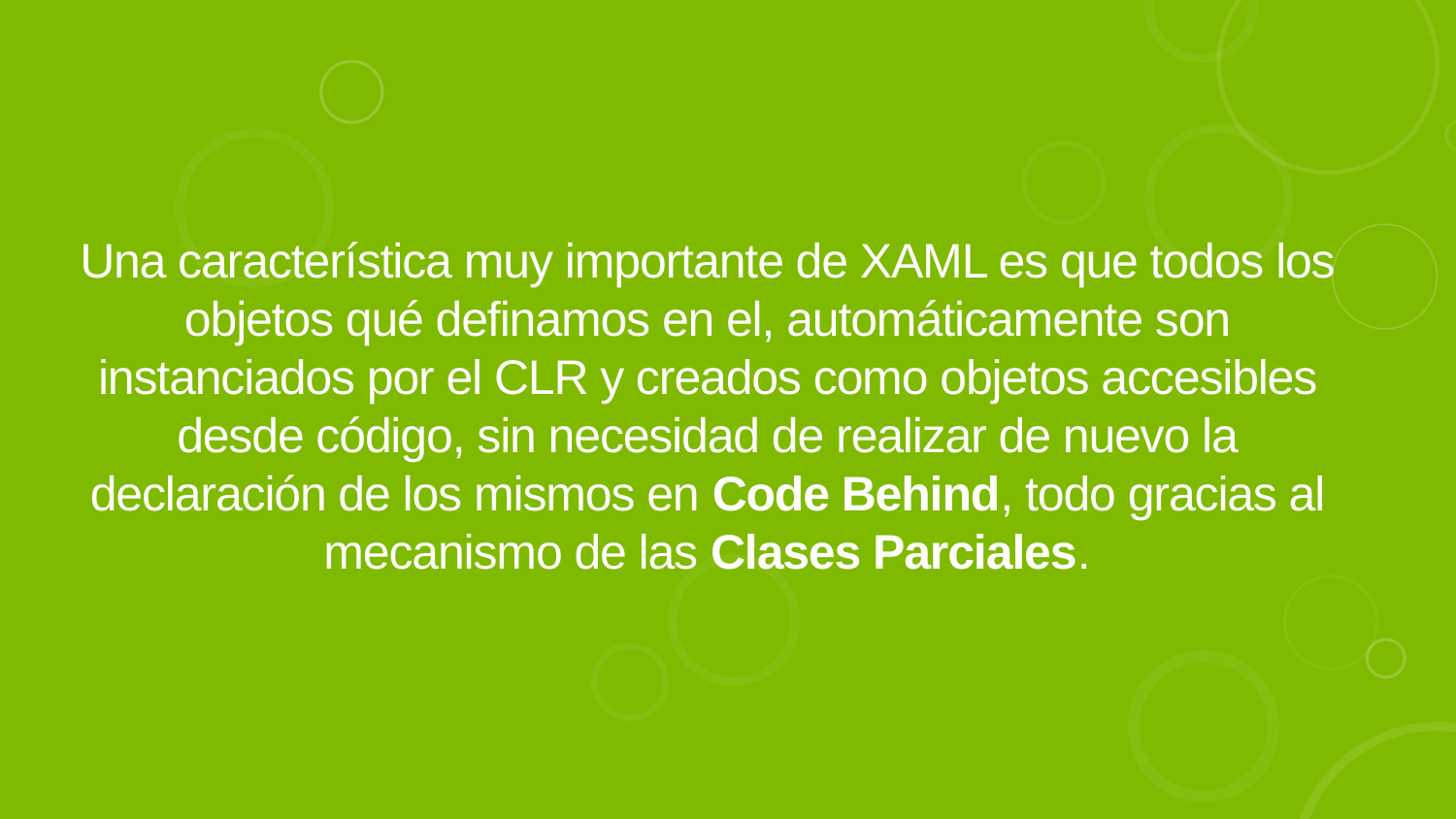

Una característica muy importante de XAML es que todos los objetos qué definamos en el, automáticamente son instanciados por el CLR y creados como objetos accesibles desde código, sin necesidad de realizar de nuevo la declaración de los mismos en Code Behind, todo gracias al mecanismo de las Clases Parciales.